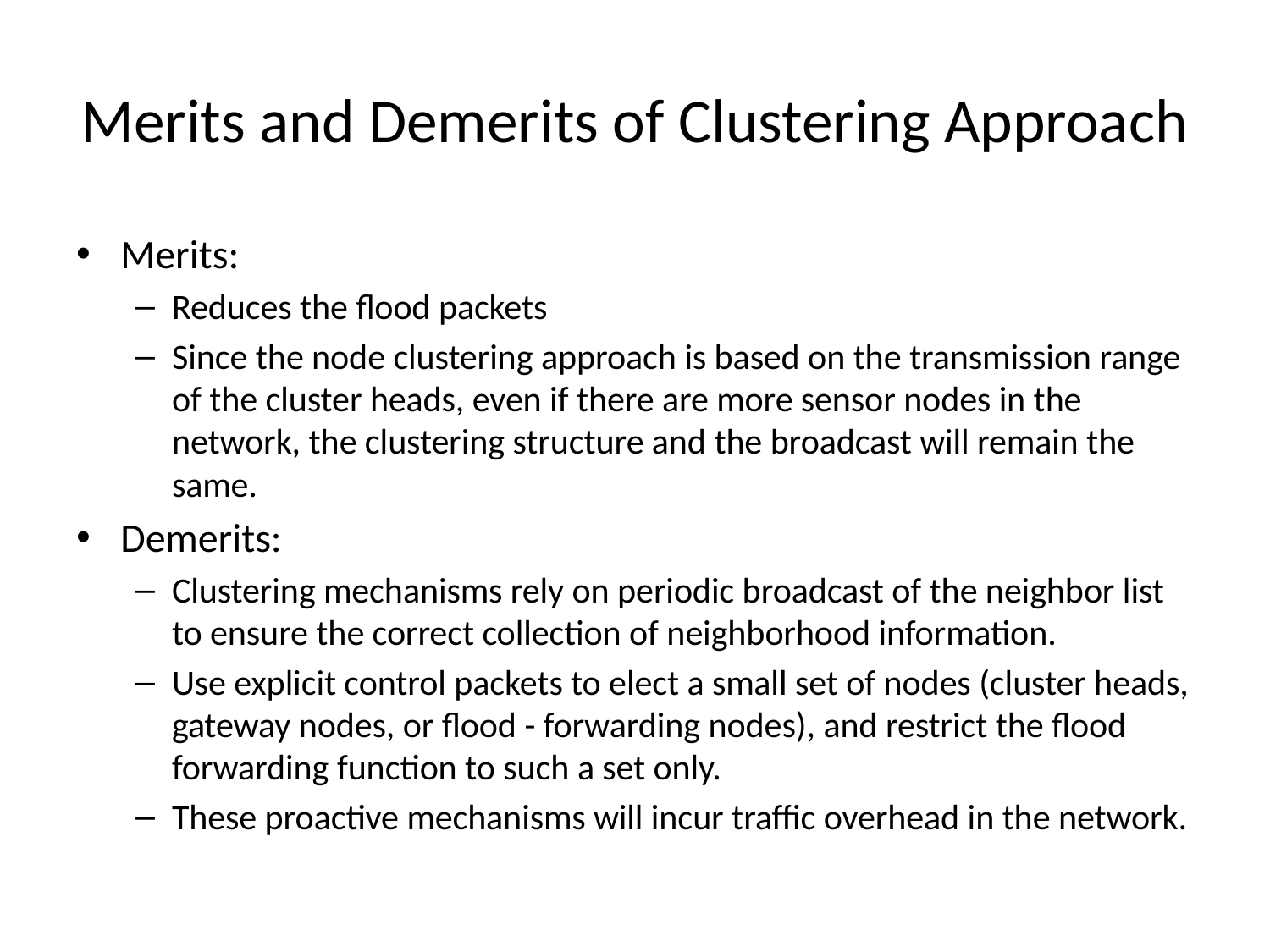

# Merits and Demerits of Clustering Approach
Merits:
Reduces the ﬂood packets
Since the node clustering approach is based on the transmission range of the cluster heads, even if there are more sensor nodes in the network, the clustering structure and the broadcast will remain the same.
Demerits:
Clustering mechanisms rely on periodic broadcast of the neighbor list to ensure the correct collection of neighborhood information.
Use explicit control packets to elect a small set of nodes (cluster heads, gateway nodes, or ﬂood - forwarding nodes), and restrict the ﬂood forwarding function to such a set only.
These proactive mechanisms will incur trafﬁc overhead in the network.